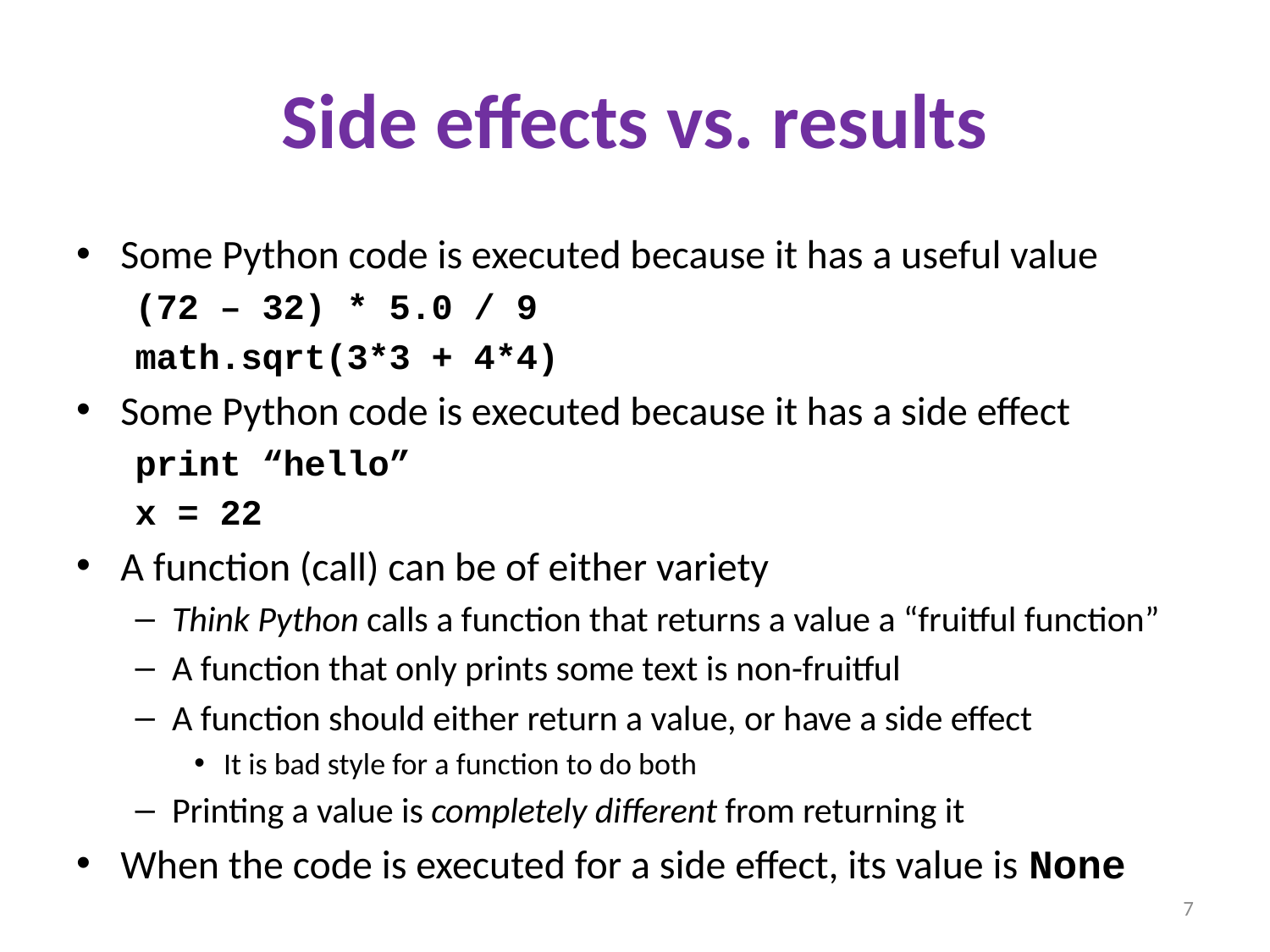

# Side effects vs. results
Some Python code is executed because it has a useful value
(72 – 32) * 5.0 / 9
math.sqrt(3*3 + 4*4)
Some Python code is executed because it has a side effect
print “hello”
x = 22
A function (call) can be of either variety
Think Python calls a function that returns a value a “fruitful function”
A function that only prints some text is non-fruitful
A function should either return a value, or have a side effect
It is bad style for a function to do both
Printing a value is completely different from returning it
When the code is executed for a side effect, its value is None
7